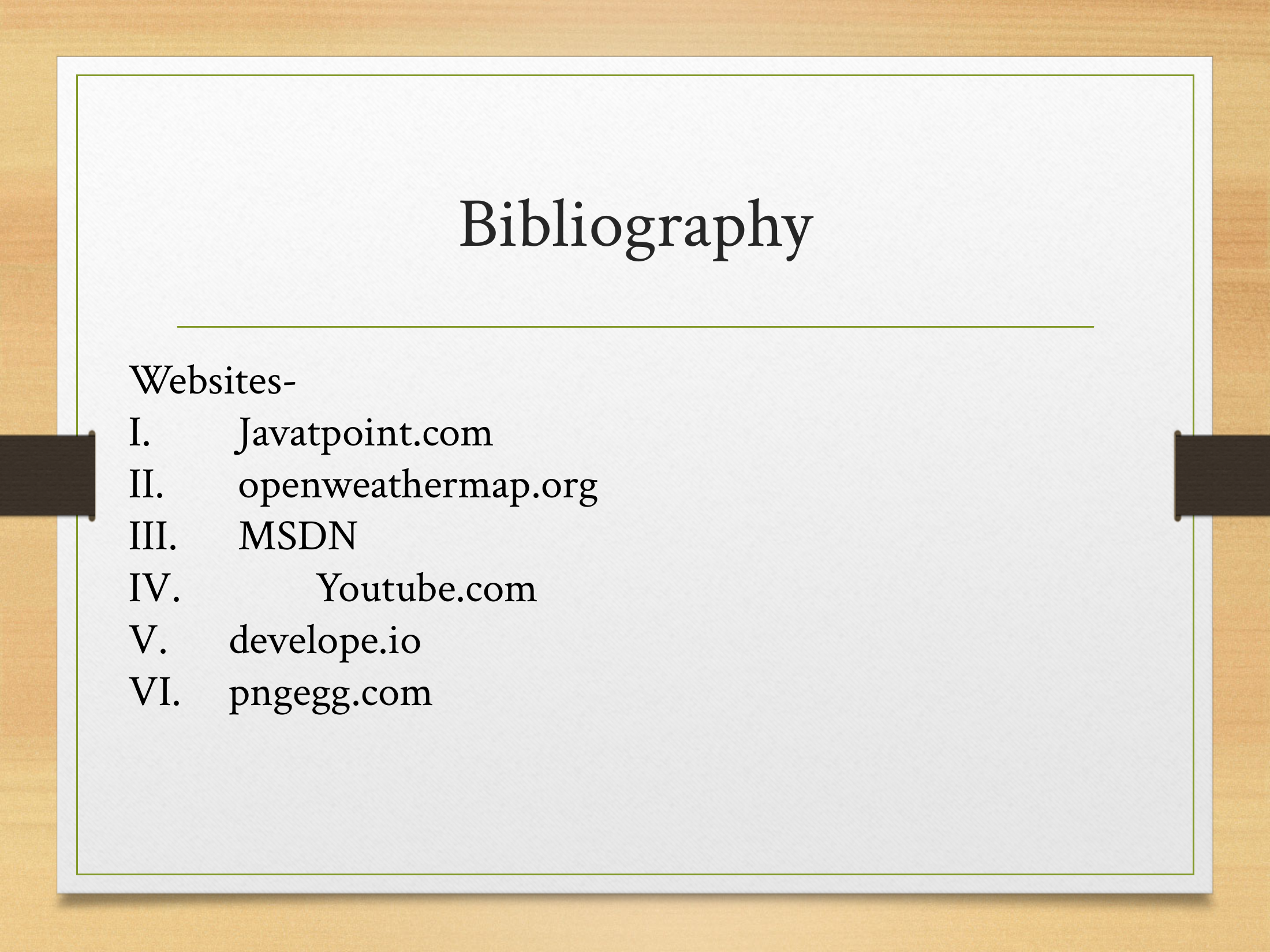

# Bibliography
Websites-
   Javatpoint.com
   openweathermap.org
   MSDN
	  Youtube.com
  develope.io
  pngegg.com